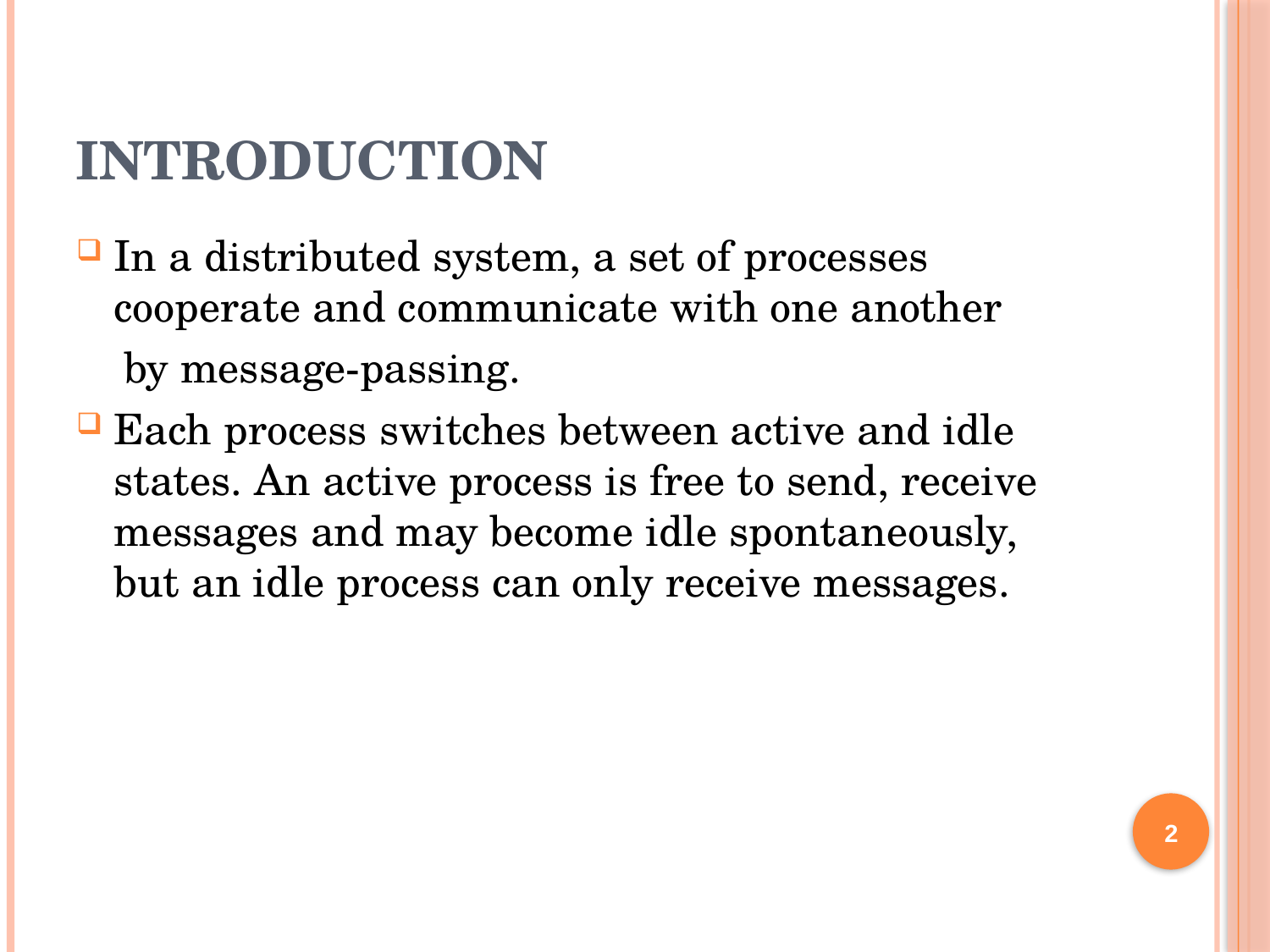

# Introduction
In a distributed system, a set of processes  cooperate and communicate with one another
    by message-passing.
Each process switches between active and idle states. An active process is free to send, receive messages and may become idle spontaneously, but an idle process can only receive messages.
2